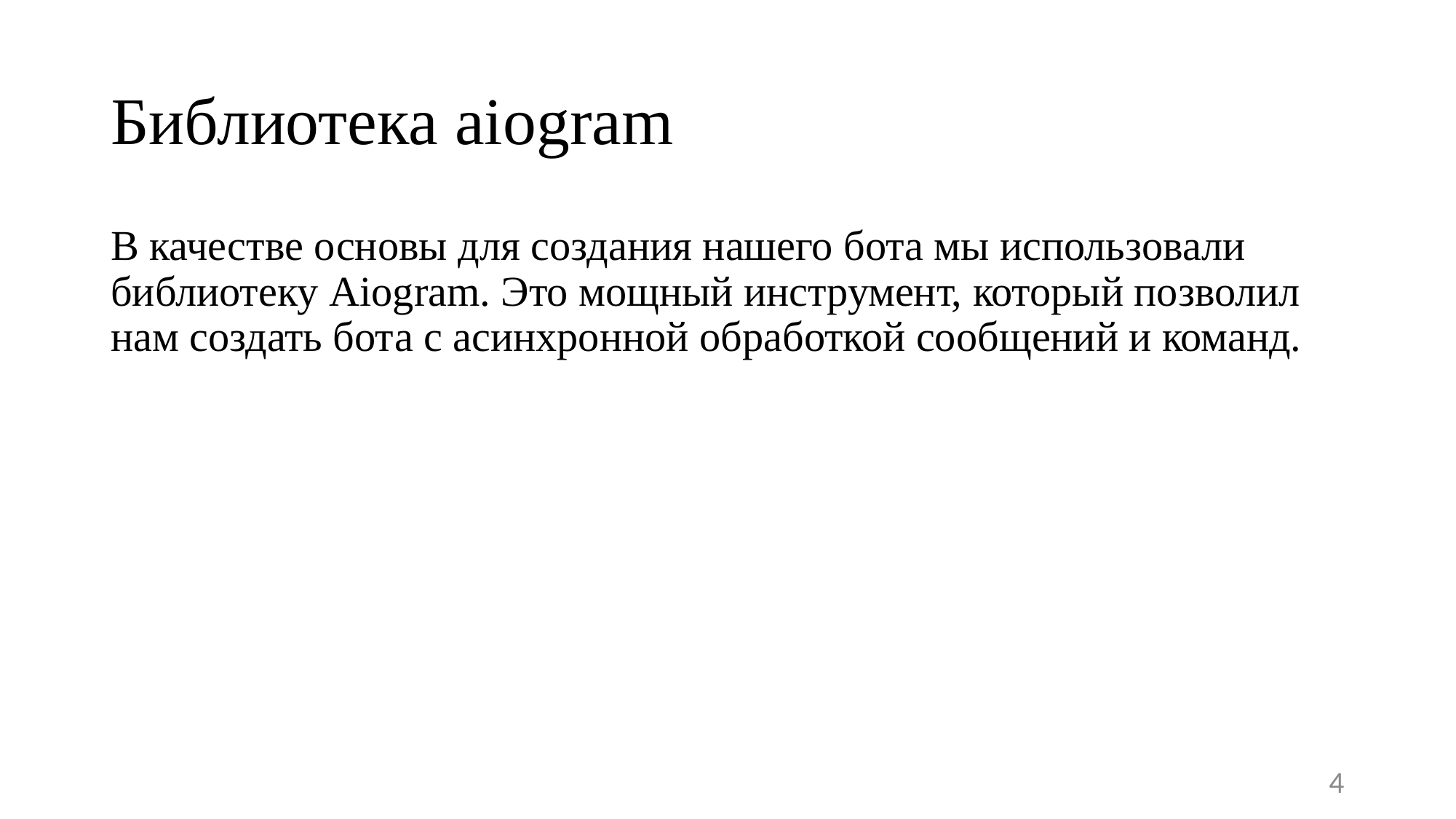

Библиотека aiogram
В качестве основы для создания нашего бота мы использовали библиотеку Aiogram. Это мощный инструмент, который позволил нам создать бота с асинхронной обработкой сообщений и команд.
4